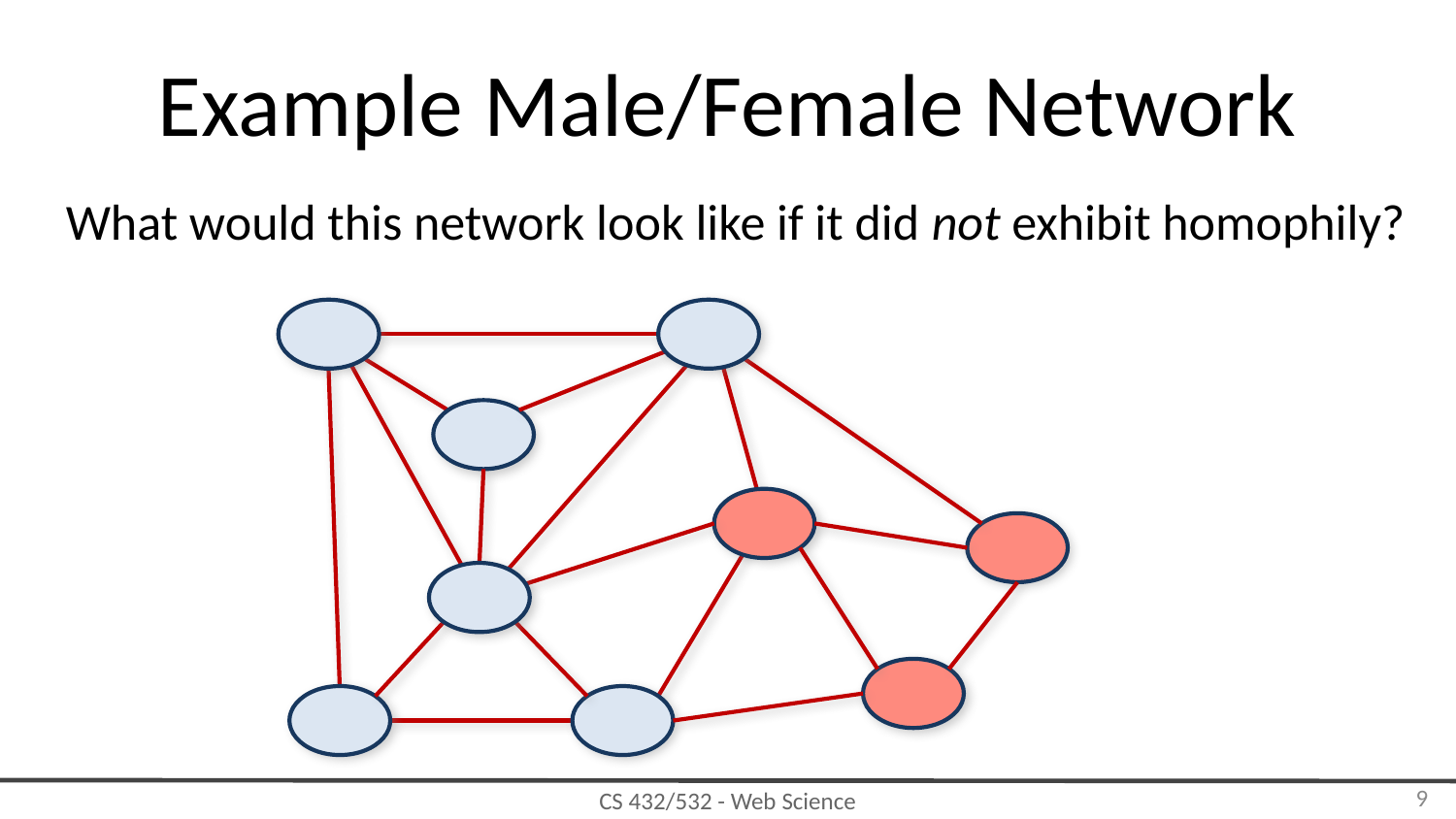

# Example Male/Female Network
What would this network look like if it did not exhibit homophily?

9